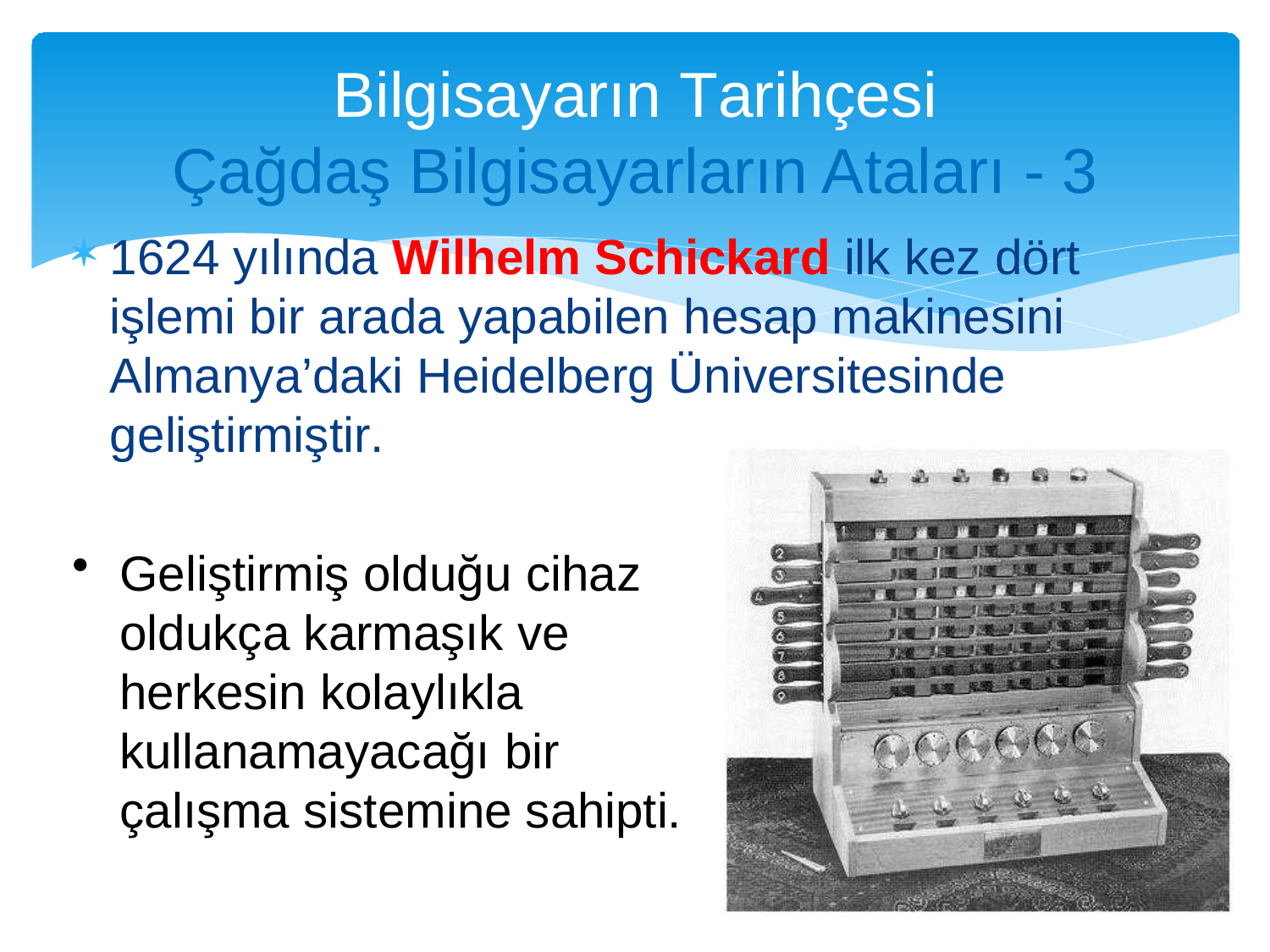

# Bilgisayarın Tarihçesi
Çağdaş Bilgisayarların Ataları - 3
1624 yılında Wilhelm Schickard ilk kez dört işlemi bir arada yapabilen hesap makinesini Almanya’daki Heidelberg Üniversitesinde geliştirmiştir.

Geliştirmiş olduğu cihaz oldukça karmaşık ve herkesin kolaylıkla kullanamayacağı bir çalışma sistemine sahipti.